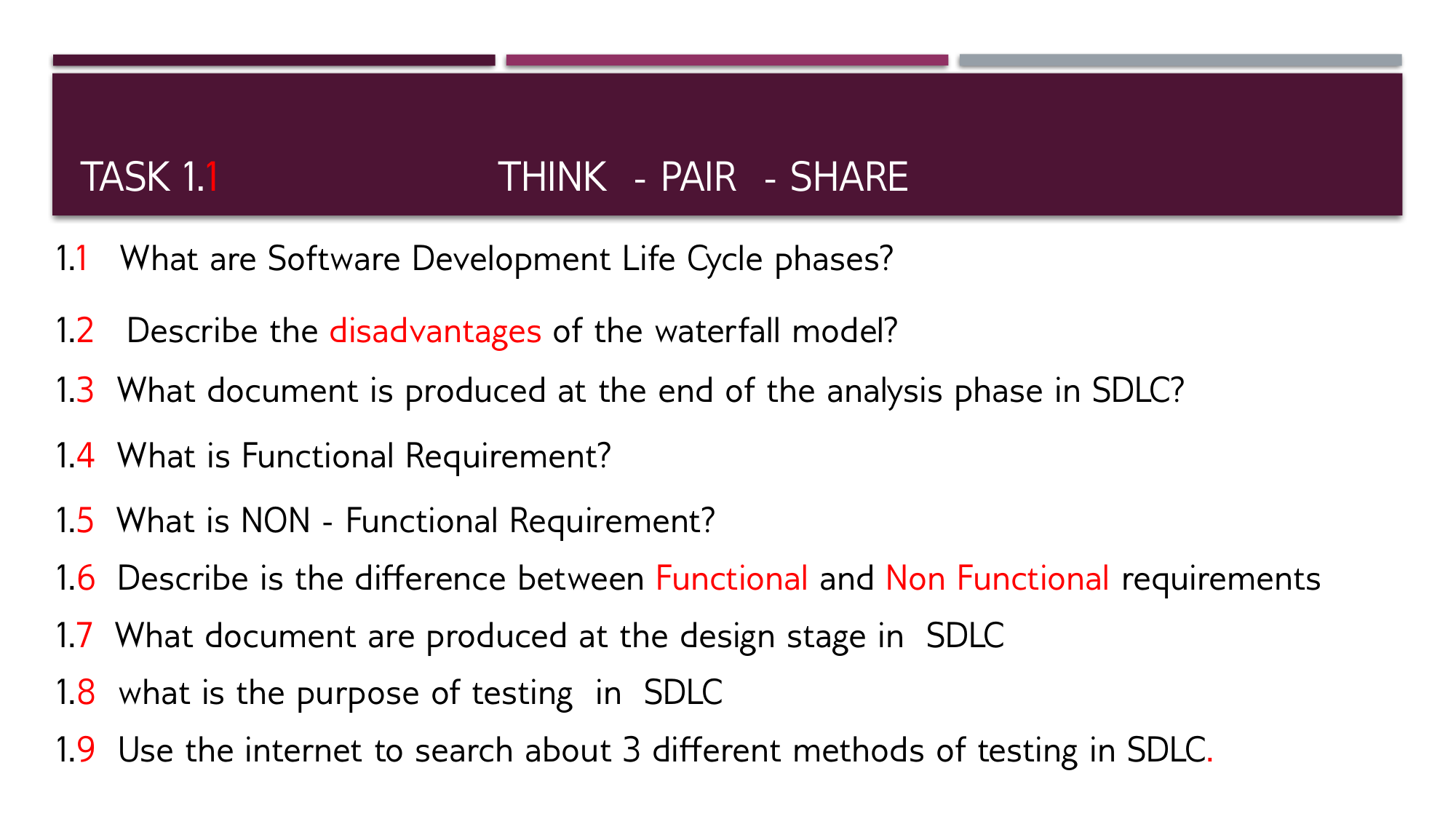

# Task 1.1                      Think  - Pair  - share
1.1   What are Software Development Life Cycle phases?
1.2   Describe the disadvantages of the waterfall model?
1.3  What document is produced at the end of the analysis phase in SDLC?
1.4  What is Functional Requirement?
1.5  What is NON - Functional Requirement?
1.6  Describe is the difference between Functional and Non Functional requirements
1.7  What document are produced at the design stage in  SDLC
1.8  what is the purpose of testing  in  SDLC
1.9  Use the internet to search about 3 different methods of testing in SDLC.